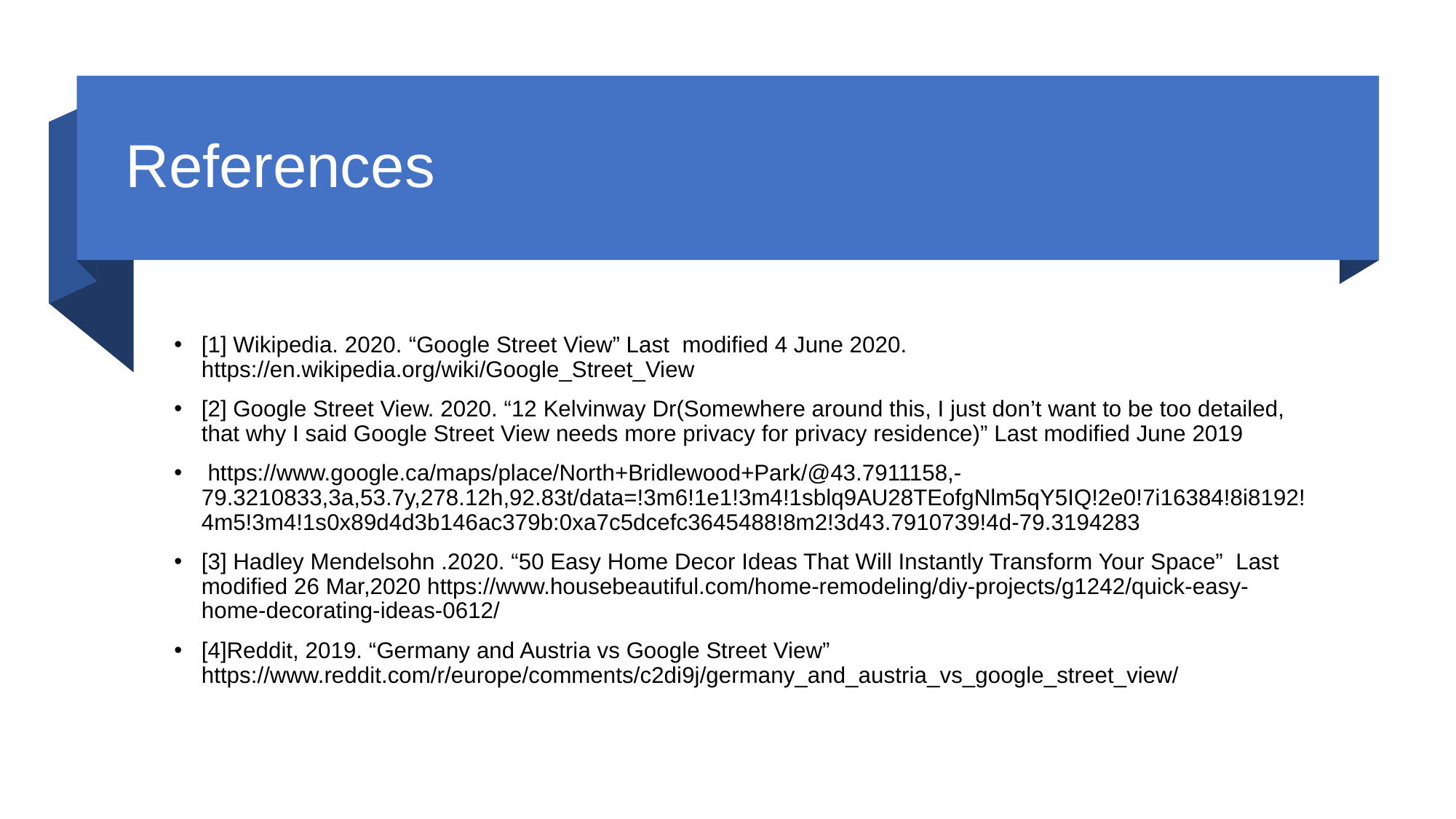

# References

[1] Wikipedia. 2020. “Google Street View” Last  modified 4 June 2020.  https://en.wikipedia.org/wiki/Google_Street_View
[2] Google Street View. 2020. “12 Kelvinway Dr(Somewhere around this, I just don’t want to be too detailed, that why I said Google Street View needs more privacy for privacy residence)” Last modified June 2019
 https://www.google.ca/maps/place/North+Bridlewood+Park/@43.7911158,-79.3210833,3a,53.7y,278.12h,92.83t/data=!3m6!1e1!3m4!1sblq9AU28TEofgNlm5qY5IQ!2e0!7i16384!8i8192!4m5!3m4!1s0x89d4d3b146ac379b:0xa7c5dcefc3645488!8m2!3d43.7910739!4d-79.3194283
[3] Hadley Mendelsohn .2020. “50 Easy Home Decor Ideas That Will Instantly Transform Your Space”  Last modified 26 Mar,2020 https://www.housebeautiful.com/home-remodeling/diy-projects/g1242/quick-easy-home-decorating-ideas-0612/
[4]Reddit, 2019. “Germany and Austria vs Google Street View”  https://www.reddit.com/r/europe/comments/c2di9j/germany_and_austria_vs_google_street_view/